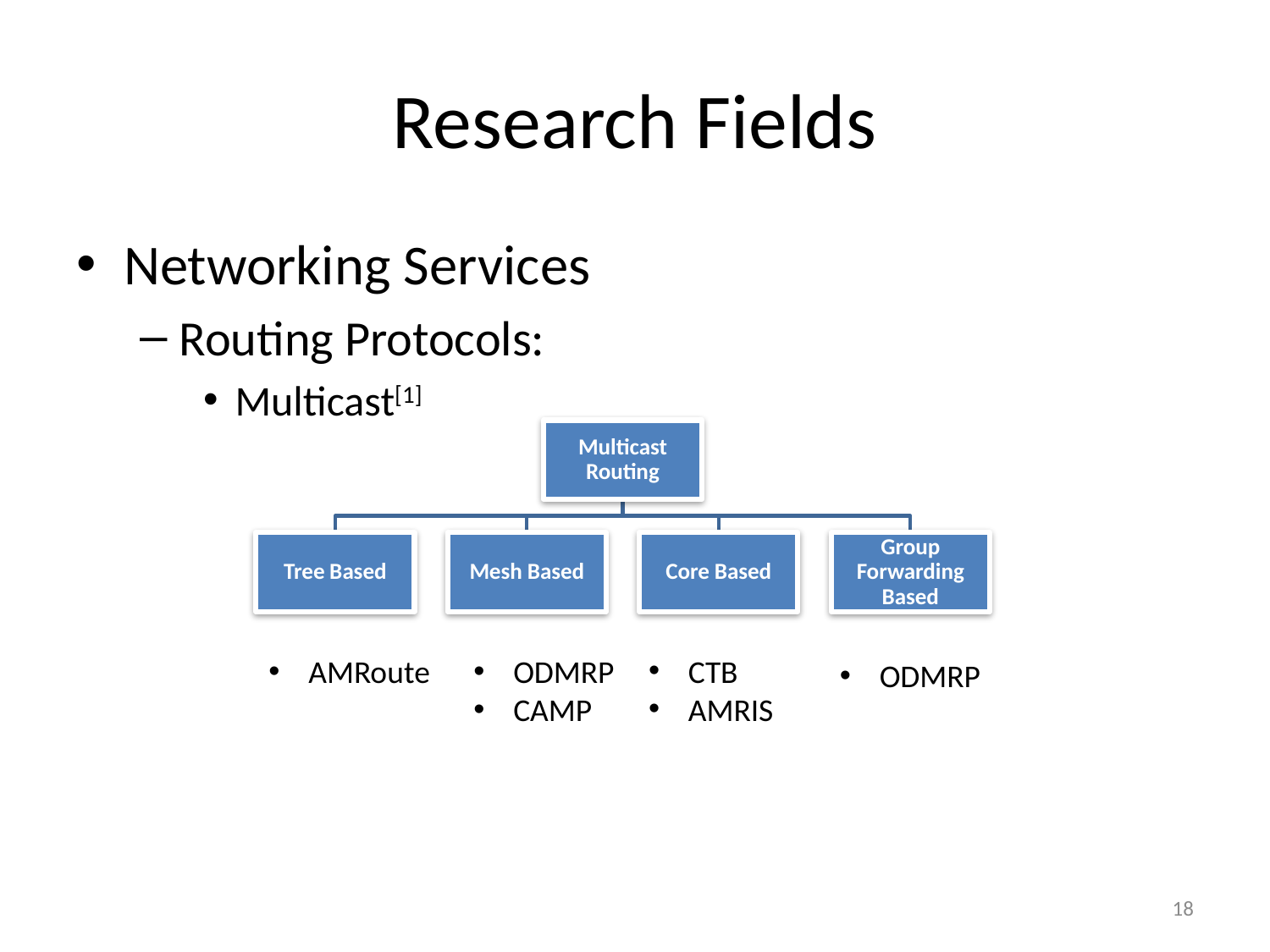

# Research Fields
Networking Services
Routing Protocols:
Multicast[1]
Multicast Routing
Tree Based
Mesh Based
Core Based
Group Forwarding Based
CTB
AMRIS
AMRoute
ODMRP
CAMP
ODMRP
18